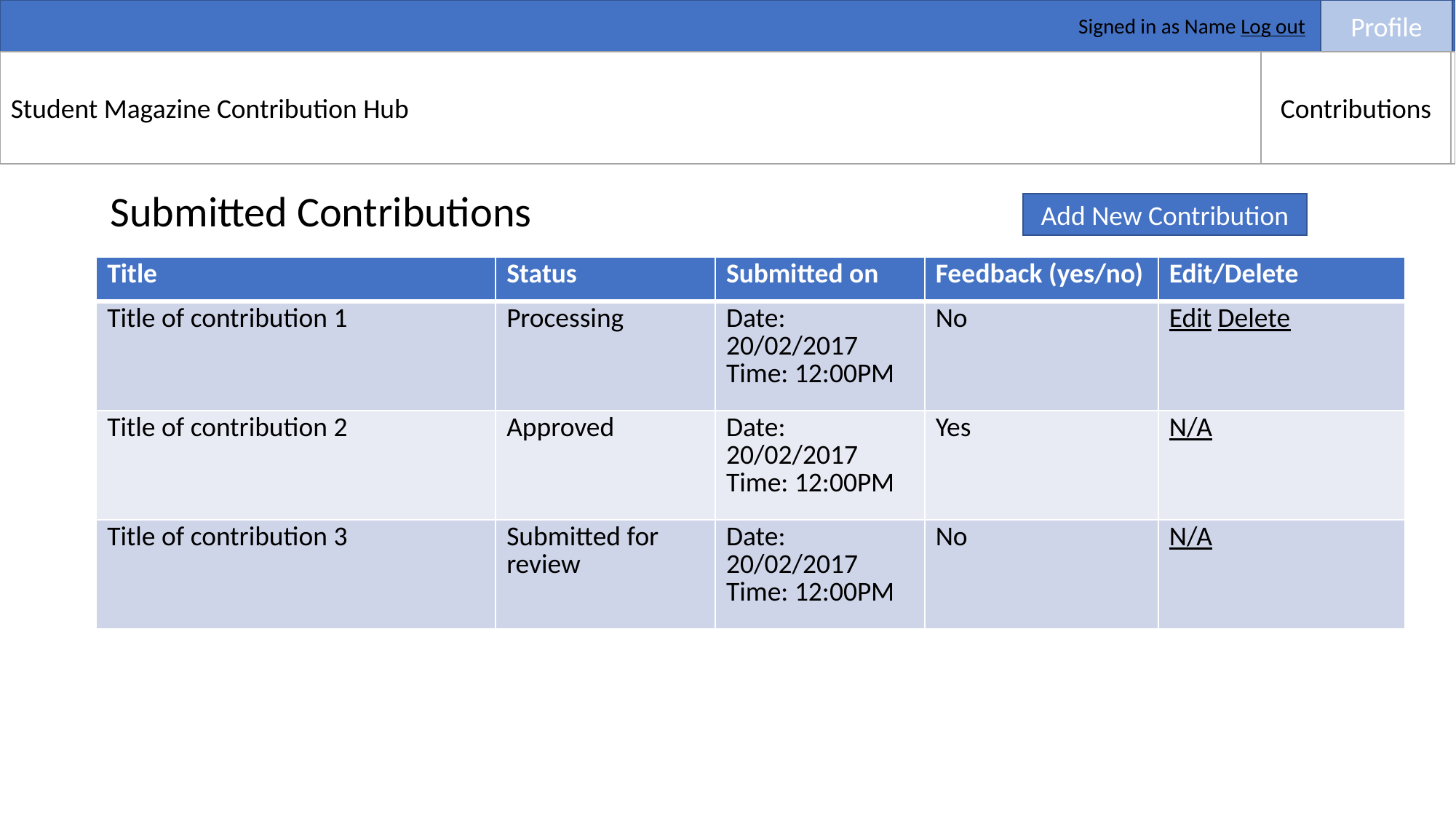

Profile
Signed in as Name Log out
Contributions
Student Magazine Contribution Hub
Submitted Contributions
Add New Contribution
| Title | Status | Submitted on | Feedback (yes/no) | Edit/Delete |
| --- | --- | --- | --- | --- |
| Title of contribution 1 | Processing | Date: 20/02/2017 Time: 12:00PM | No | Edit Delete |
| Title of contribution 2 | Approved | Date: 20/02/2017 Time: 12:00PM | Yes | N/A |
| Title of contribution 3 | Submitted for review | Date: 20/02/2017 Time: 12:00PM | No | N/A |